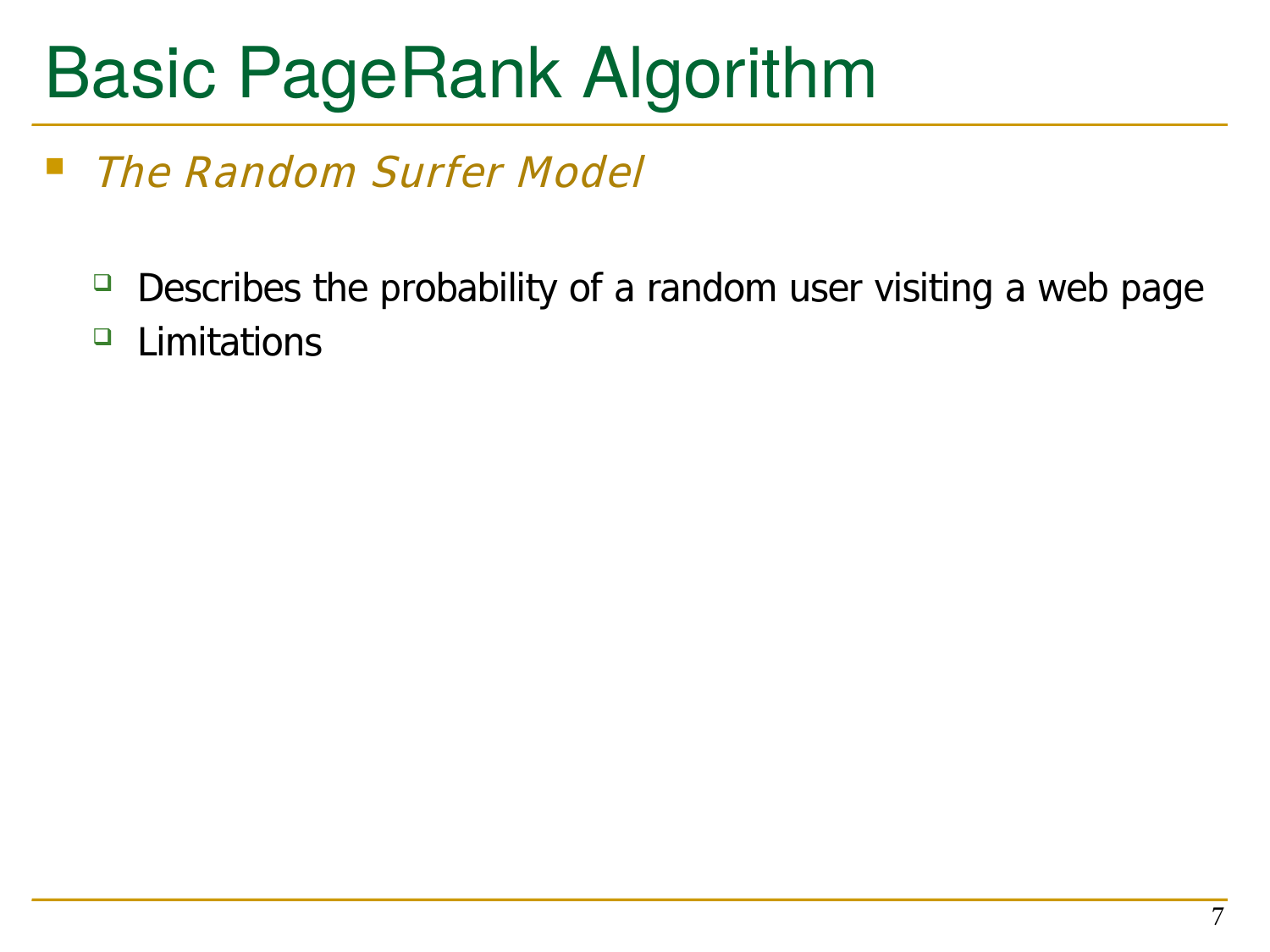

# Basic PageRank Algorithm
The Random Surfer Model

Describes the probability of a random user visiting a web page
Limitations
7